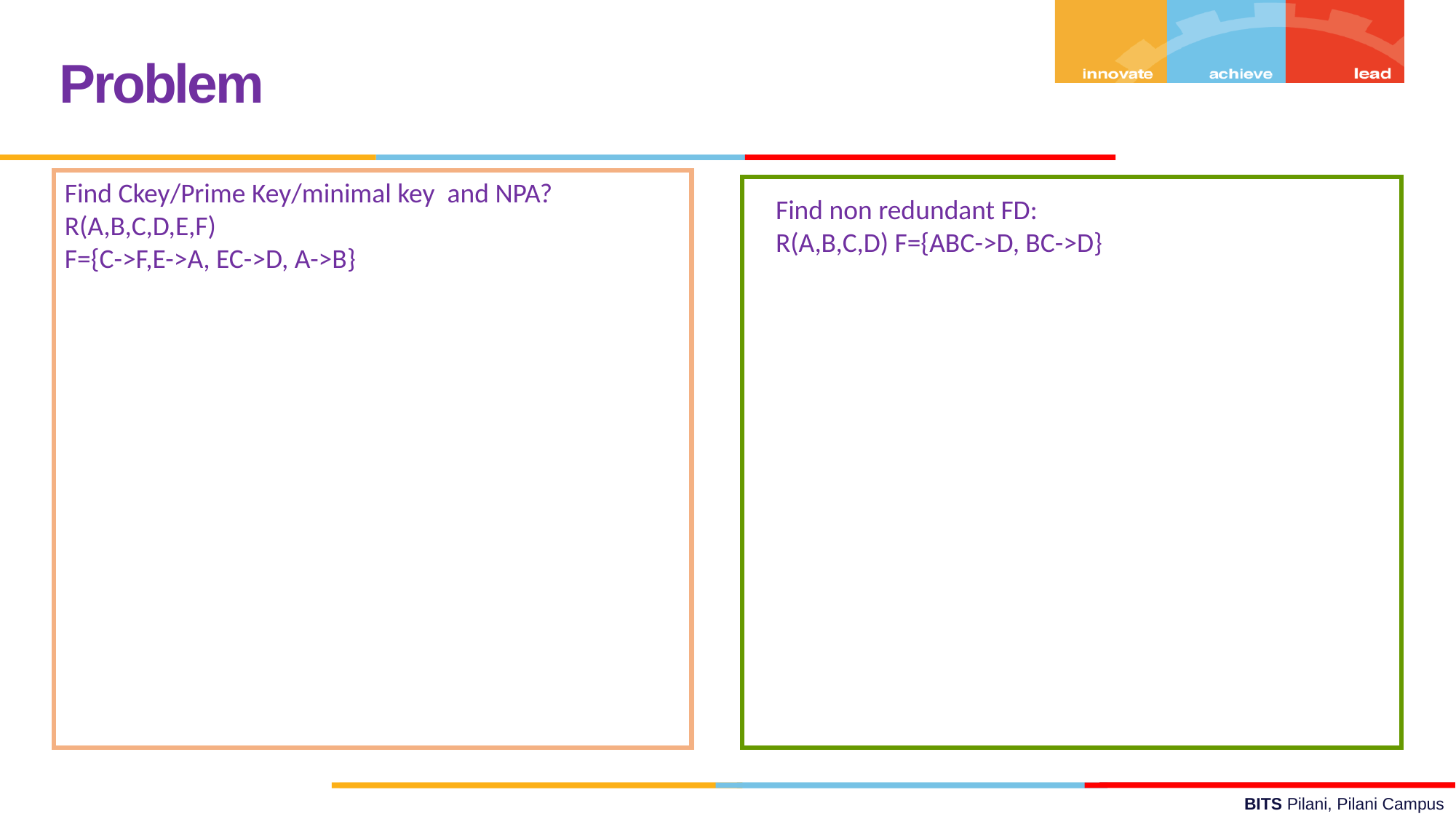

Problem
Find Ckey/Prime Key/minimal key  and NPA?
R(A,B,C,D,E,F)
F={C->F,E->A, EC->D, A->B}

Find non redundant FD:
R(A,B,C,D) F={ABC->D, BC->D}